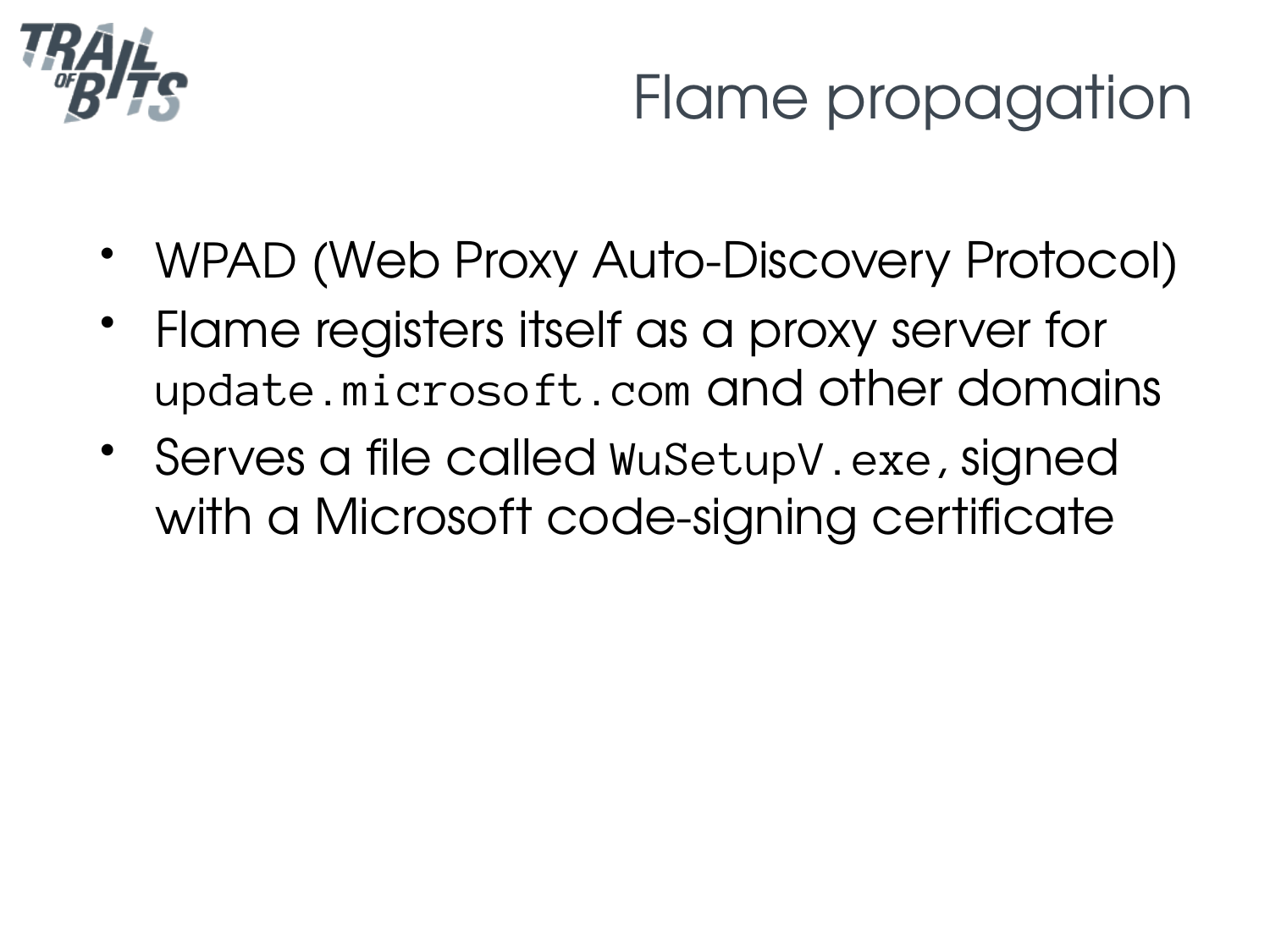

# Flame propagation
WPAD (Web Proxy Auto-Discovery Protocol)
Flame registers itself as a proxy server for update.microsoft.com and other domains
Serves a file called WuSetupV.exe, signed with a Microsoft code-signing certificate